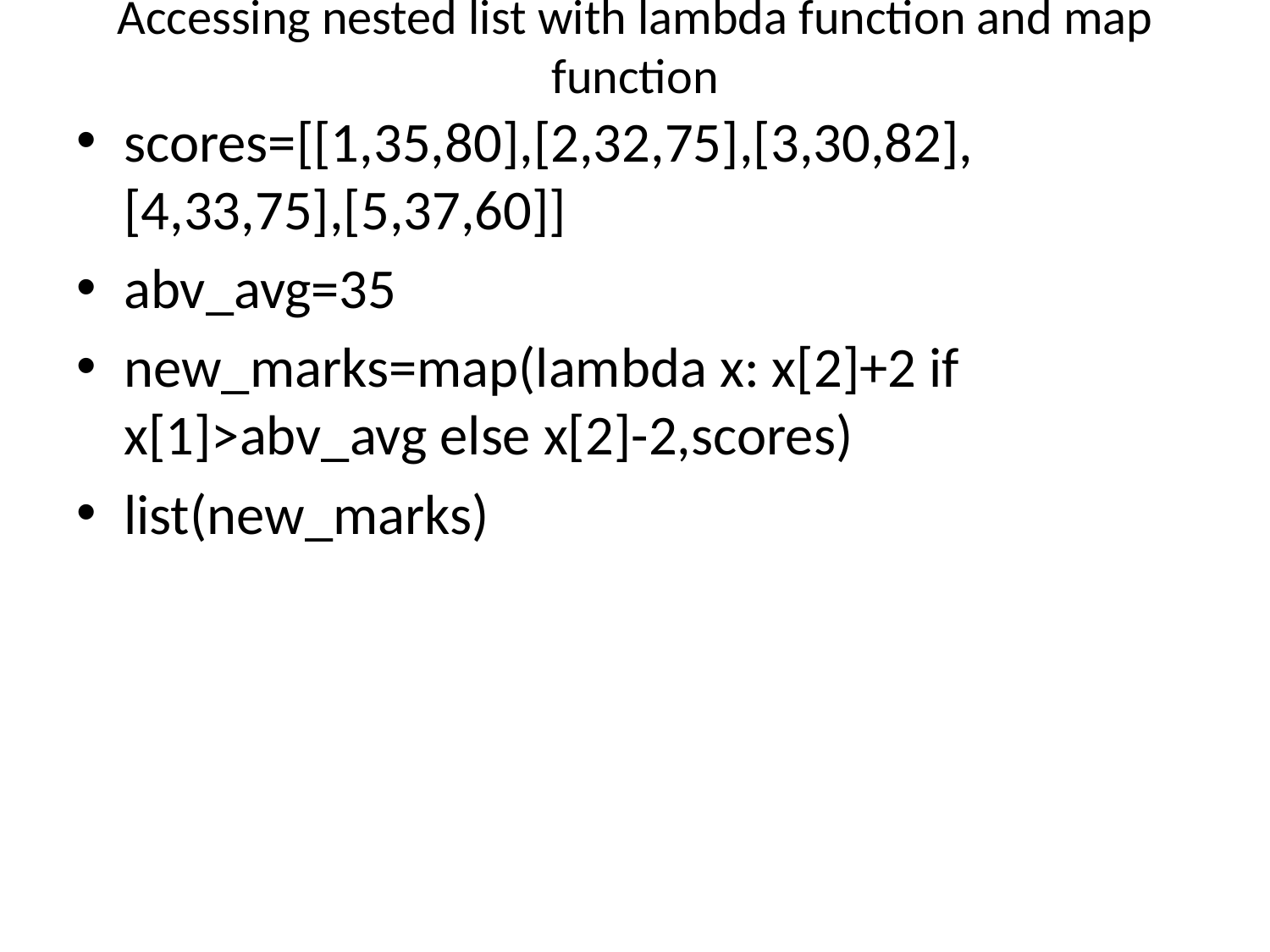

# Accessing nested list with lambda function and map function
scores=[[1,35,80],[2,32,75],[3,30,82],[4,33,75],[5,37,60]]
abv_avg=35
new_marks=map(lambda x: x[2]+2 if x[1]>abv_avg else x[2]-2,scores)
list(new_marks)